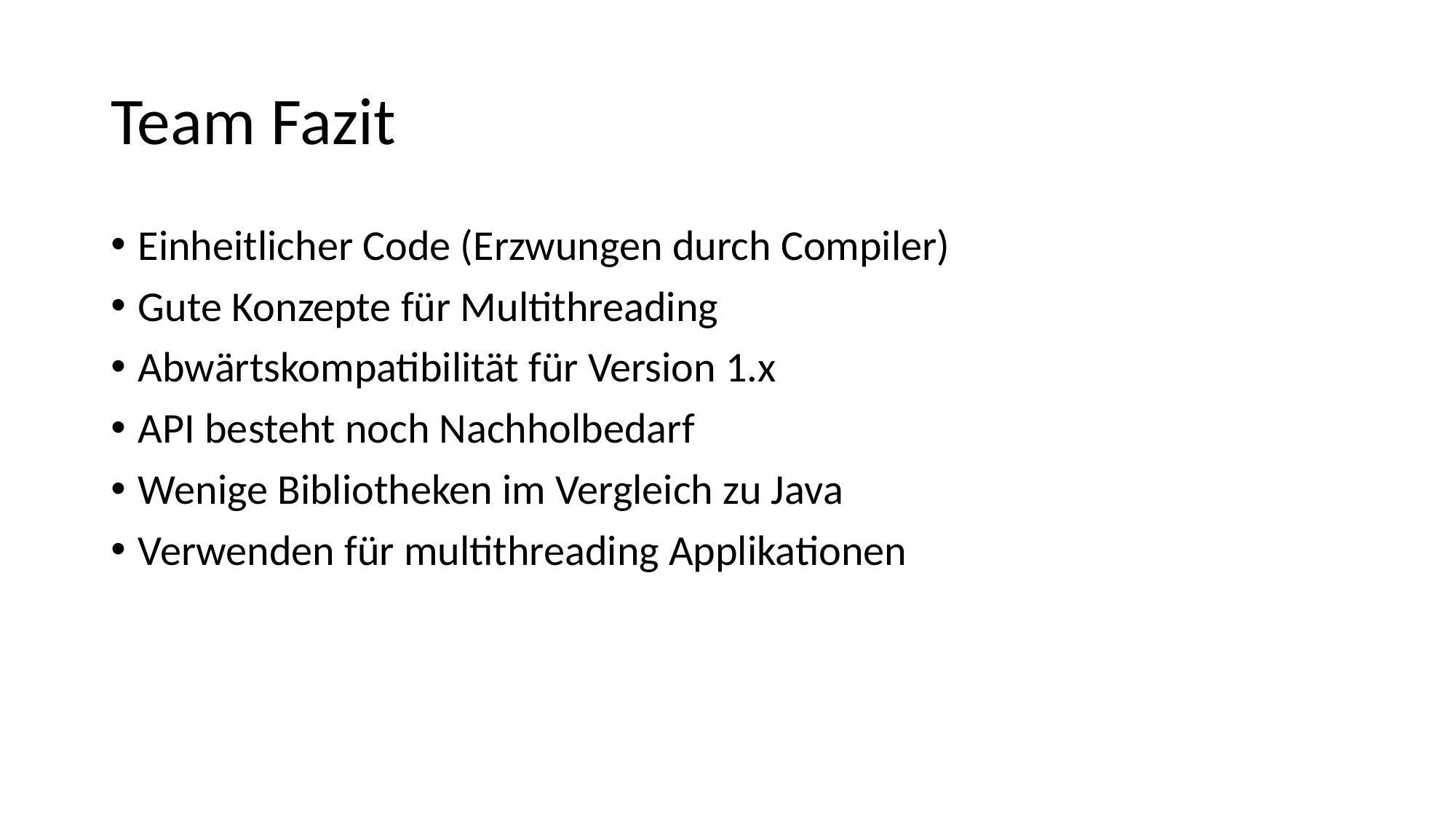

# Team Fazit
Einheitlicher Code (Erzwungen durch Compiler)
Gute Konzepte für Multithreading
Abwärtskompatibilität für Version 1.x
API besteht noch Nachholbedarf
Wenige Bibliotheken im Vergleich zu Java
Verwenden für multithreading Applikationen